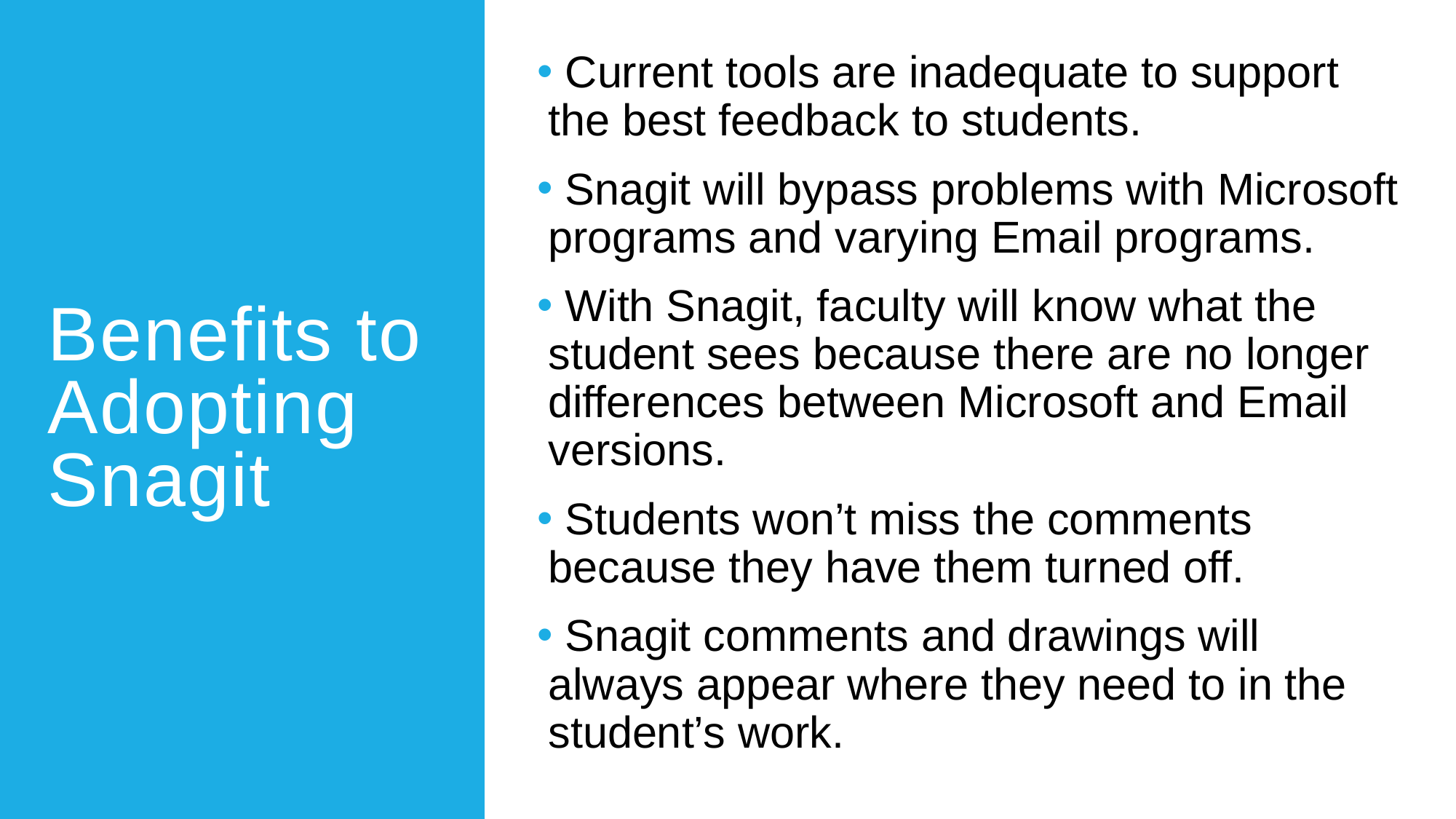

Current tools are inadequate to support the best feedback to students.
 Snagit will bypass problems with Microsoft programs and varying Email programs.
 With Snagit, faculty will know what the student sees because there are no longer differences between Microsoft and Email versions.
 Students won’t miss the comments because they have them turned off.
 Snagit comments and drawings will always appear where they need to in the student’s work.

# Benefits to Adopting Snagit